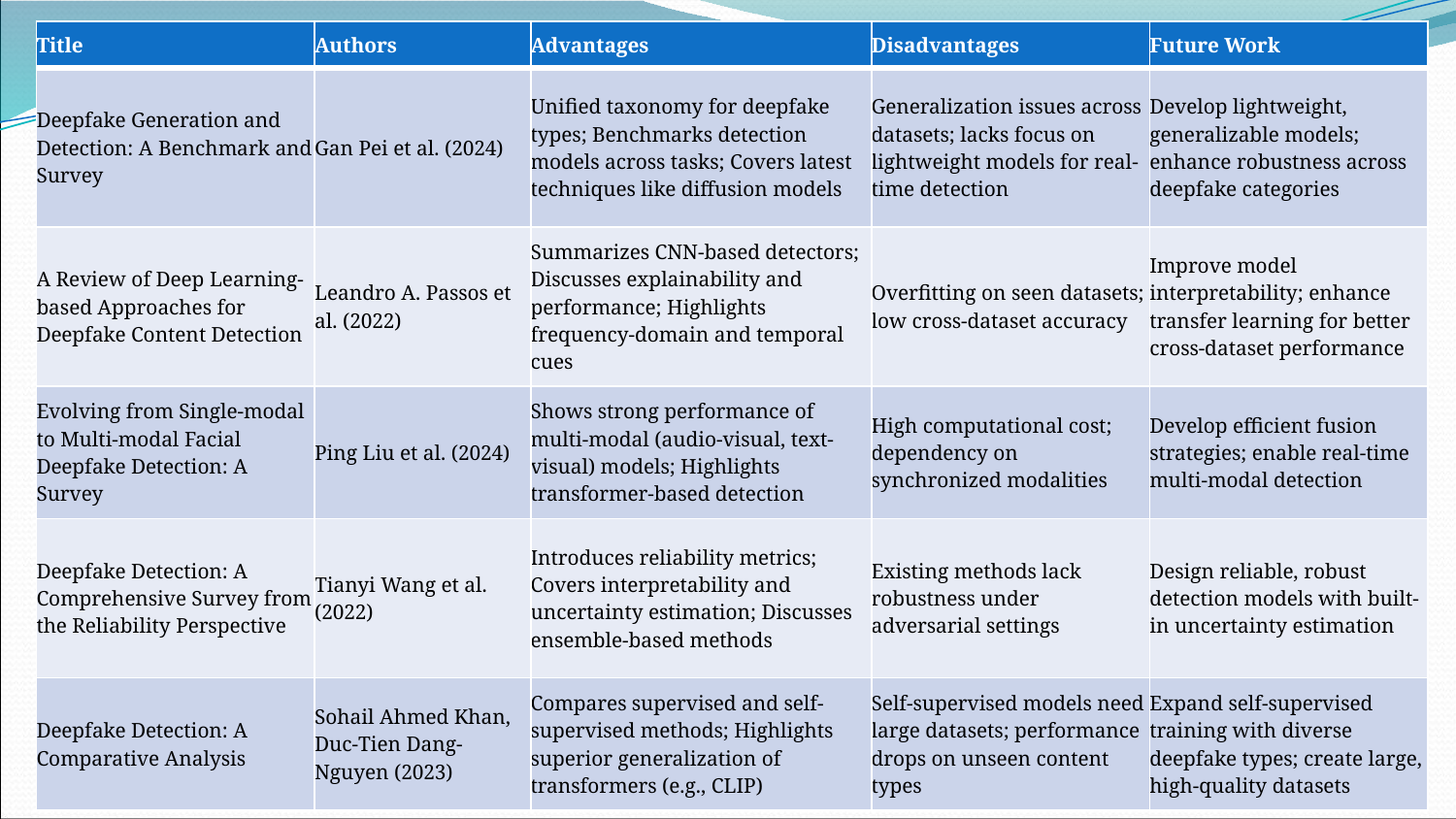

| Title | Authors | Advantages | Disadvantages | Future Work |
| --- | --- | --- | --- | --- |
| Deepfake Generation and Detection: A Benchmark and Survey | Gan Pei et al. (2024) | Unified taxonomy for deepfake types; Benchmarks detection models across tasks; Covers latest techniques like diffusion models | Generalization issues across datasets; lacks focus on lightweight models for real-time detection | Develop lightweight, generalizable models; enhance robustness across deepfake categories |
| A Review of Deep Learning-based Approaches for Deepfake Content Detection | Leandro A. Passos et al. (2022) | Summarizes CNN-based detectors; Discusses explainability and performance; Highlights frequency-domain and temporal cues | Overfitting on seen datasets; low cross-dataset accuracy | Improve model interpretability; enhance transfer learning for better cross-dataset performance |
| Evolving from Single-modal to Multi-modal Facial Deepfake Detection: A Survey | Ping Liu et al. (2024) | Shows strong performance of multi-modal (audio-visual, text-visual) models; Highlights transformer-based detection | High computational cost; dependency on synchronized modalities | Develop efficient fusion strategies; enable real-time multi-modal detection |
| Deepfake Detection: A Comprehensive Survey from the Reliability Perspective | Tianyi Wang et al. (2022) | Introduces reliability metrics; Covers interpretability and uncertainty estimation; Discusses ensemble-based methods | Existing methods lack robustness under adversarial settings | Design reliable, robust detection models with built-in uncertainty estimation |
| Deepfake Detection: A Comparative Analysis | Sohail Ahmed Khan, Duc-Tien Dang-Nguyen (2023) | Compares supervised and self-supervised methods; Highlights superior generalization of transformers (e.g., CLIP) | Self-supervised models need large datasets; performance drops on unseen content types | Expand self-supervised training with diverse deepfake types; create large, high-quality datasets |